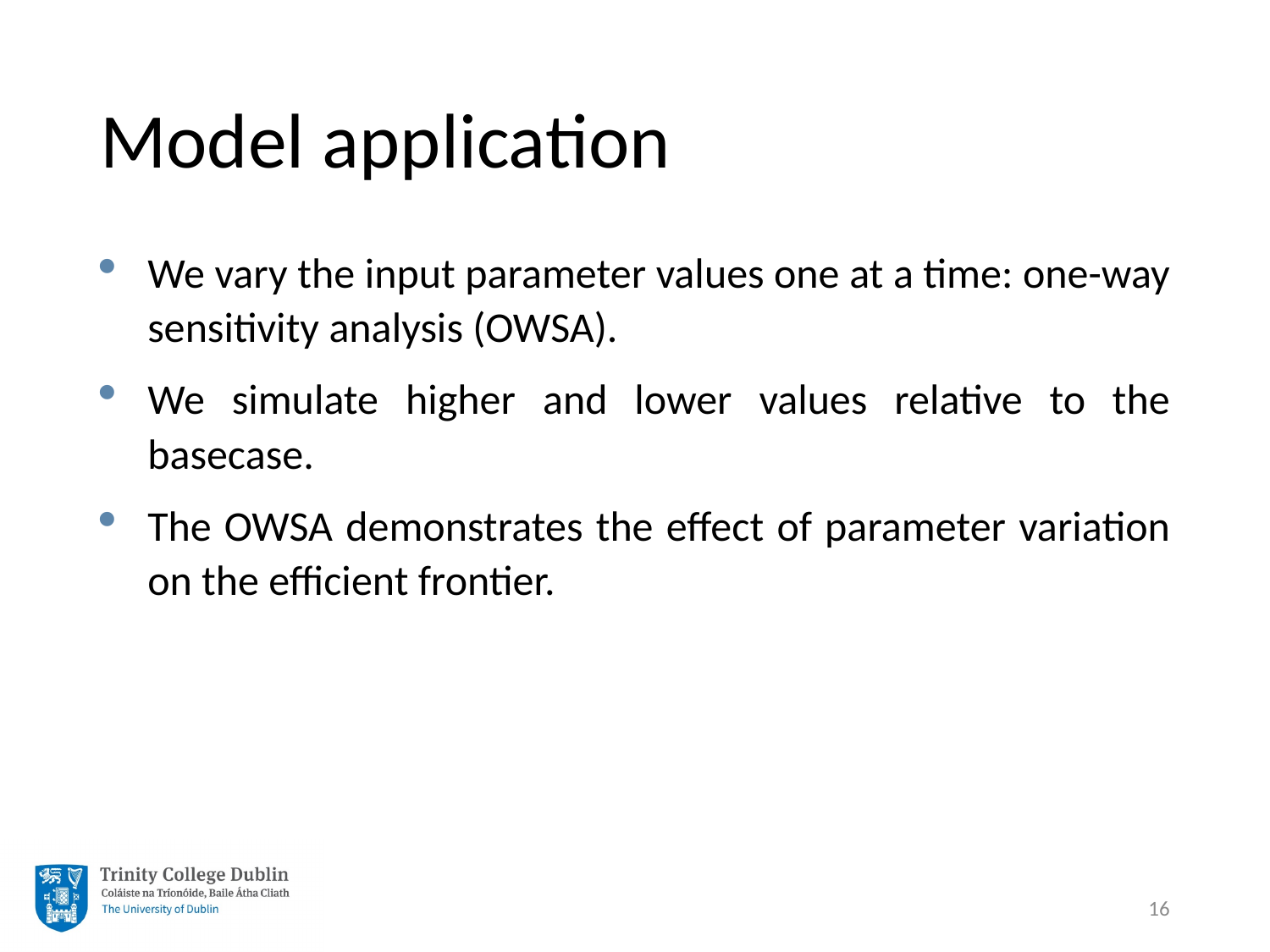

# Model application
We vary the input parameter values one at a time: one-way sensitivity analysis (OWSA).
We simulate higher and lower values relative to the basecase.
The OWSA demonstrates the effect of parameter variation on the efficient frontier.
16